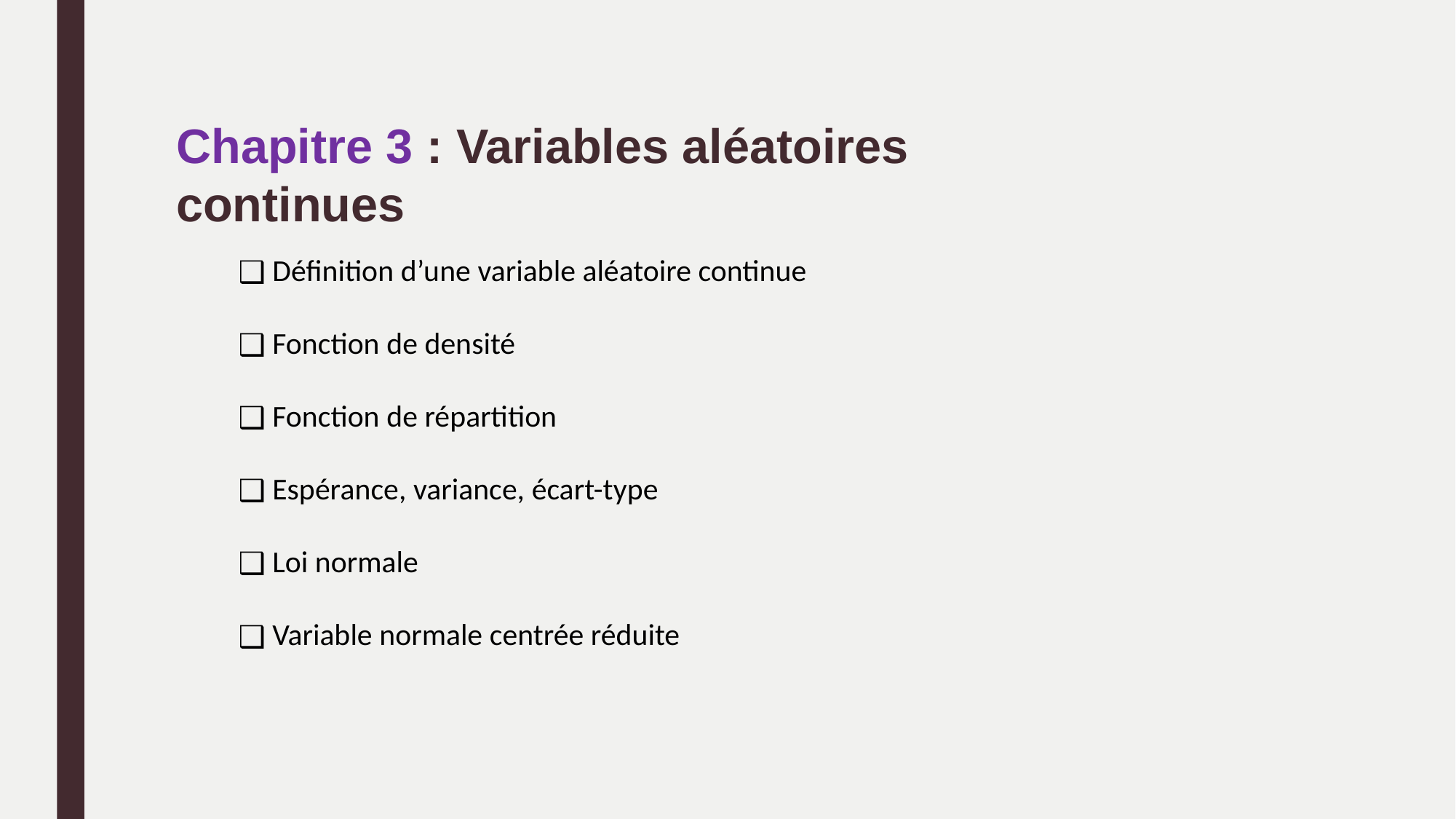

Chapitre 3 : Variables aléatoires continues

Définition d’une variable aléatoire continue

Fonction de densité

Fonction de répartition

Espérance, variance, écart-type

Loi normale

Variable normale centrée réduite